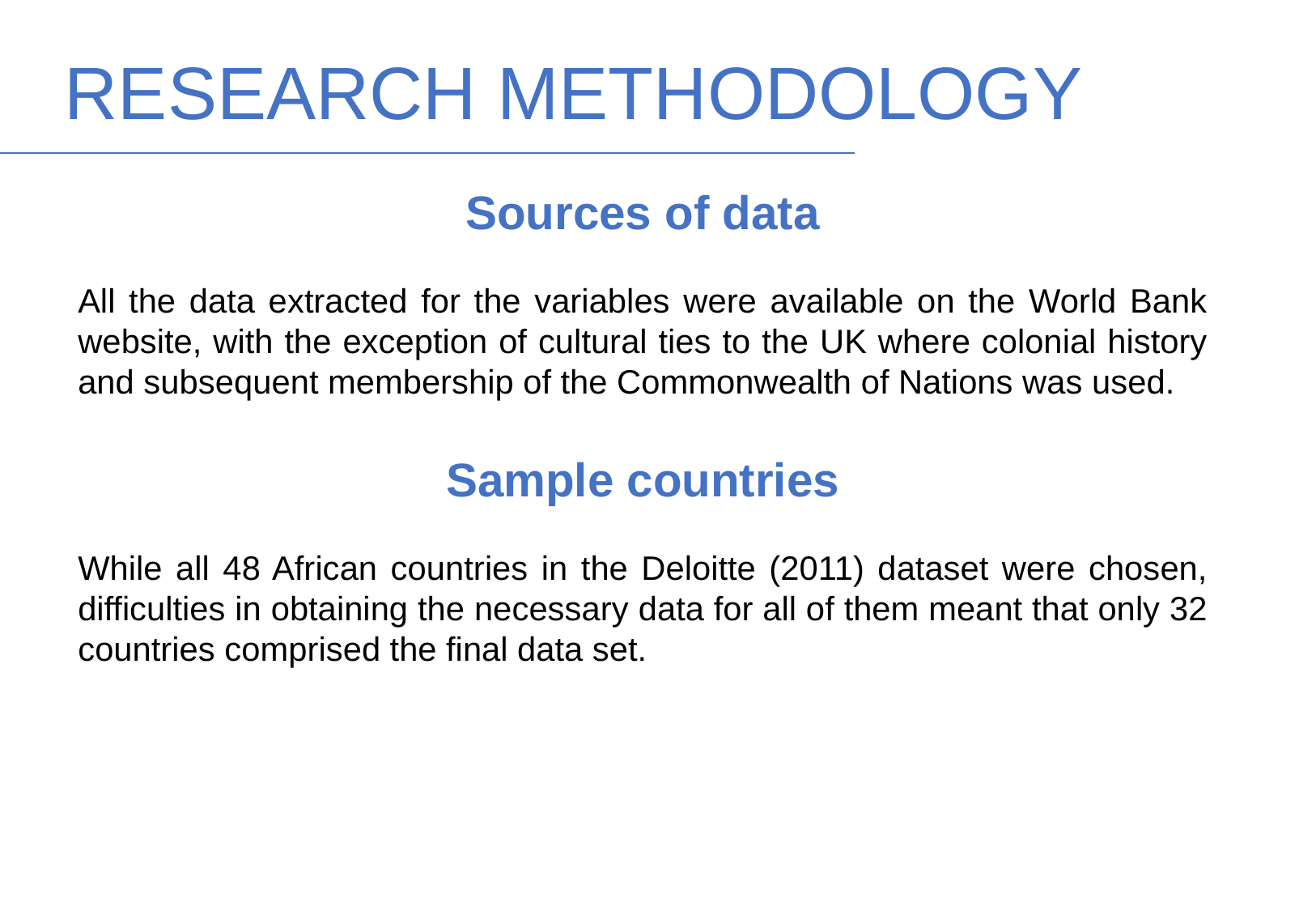

RESEARCH METHODOLOGY
Sources of data

All the data extracted for the variables were available on the World Bank website, with the exception of cultural ties to the UK where colonial history and subsequent membership of the Commonwealth of Nations was used.

Sample countries

While all 48 African countries in the Deloitte (2011) dataset were chosen, difficulties in obtaining the necessary data for all of them meant that only 32 countries comprised the final data set.